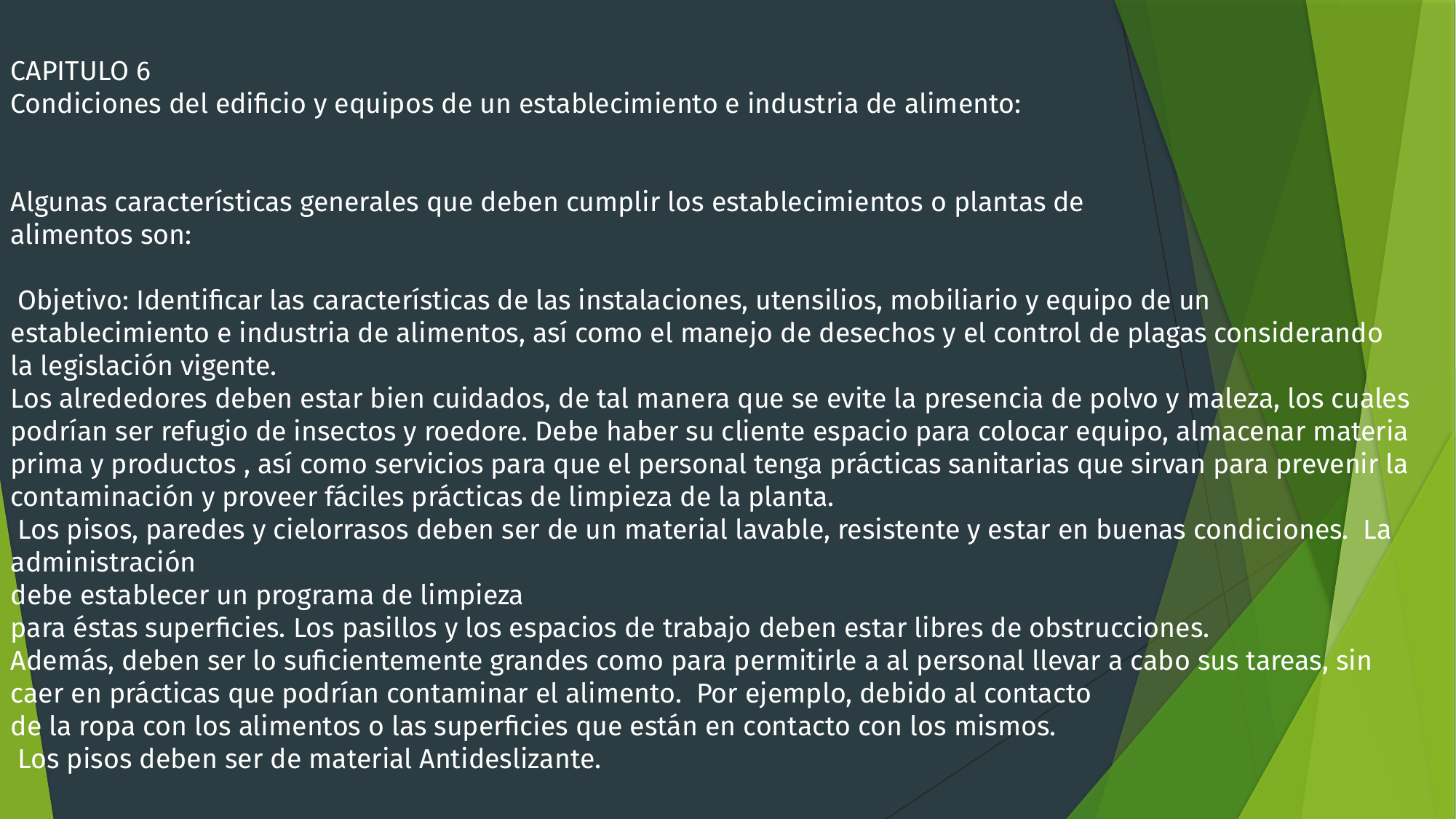

CAPITULO 6
Condiciones del edificio y equipos de un establecimiento e industria de alimento:

Algunas características generales que deben cumplir los establecimientos o plantas de
alimentos son:

 Objetivo: Identificar las características de las instalaciones, utensilios, mobiliario y equipo de un establecimiento e industria de alimentos, así como el manejo de desechos y el control de plagas considerando la legislación vigente.
Los alrededores deben estar bien cuidados, de tal manera que se evite la presencia de polvo y maleza, los cuales podrían ser refugio de insectos y roedore. Debe haber su cliente espacio para colocar equipo, almacenar materia prima y productos , así como servicios para que el personal tenga prácticas sanitarias que sirvan para prevenir la contaminación y proveer fáciles prácticas de limpieza de la planta.
 Los pisos, paredes y cielorrasos deben ser de un material lavable, resistente y estar en buenas condiciones.  La administración
debe establecer un programa de limpieza
para éstas superficies. Los pasillos y los espacios de trabajo deben estar libres de obstrucciones.
Además, deben ser lo suficientemente grandes como para permitirle a al personal llevar a cabo sus tareas, sin caer en prácticas que podrían contaminar el alimento.  Por ejemplo, debido al contacto
de la ropa con los alimentos o las superficies que están en contacto con los mismos.
 Los pisos deben ser de material Antideslizante.